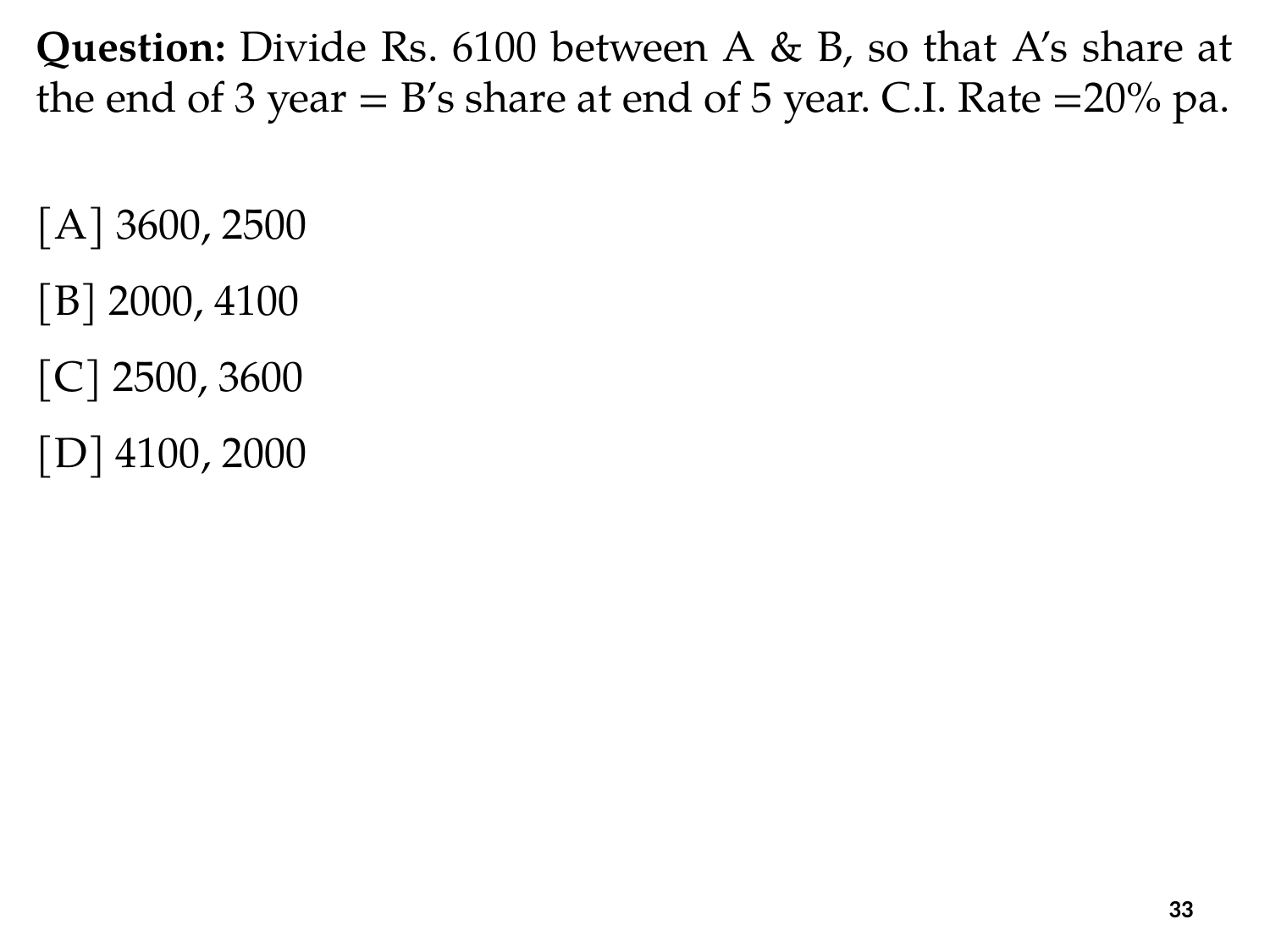

Question: Divide Rs. 6100 between A & B, so that A’s share at the end of 3 year = B’s share at end of 5 year. C.I. Rate =20% pa.

[A] 3600, 2500
[B] 2000, 4100
[C] 2500, 3600
[D] 4100, 2000
33